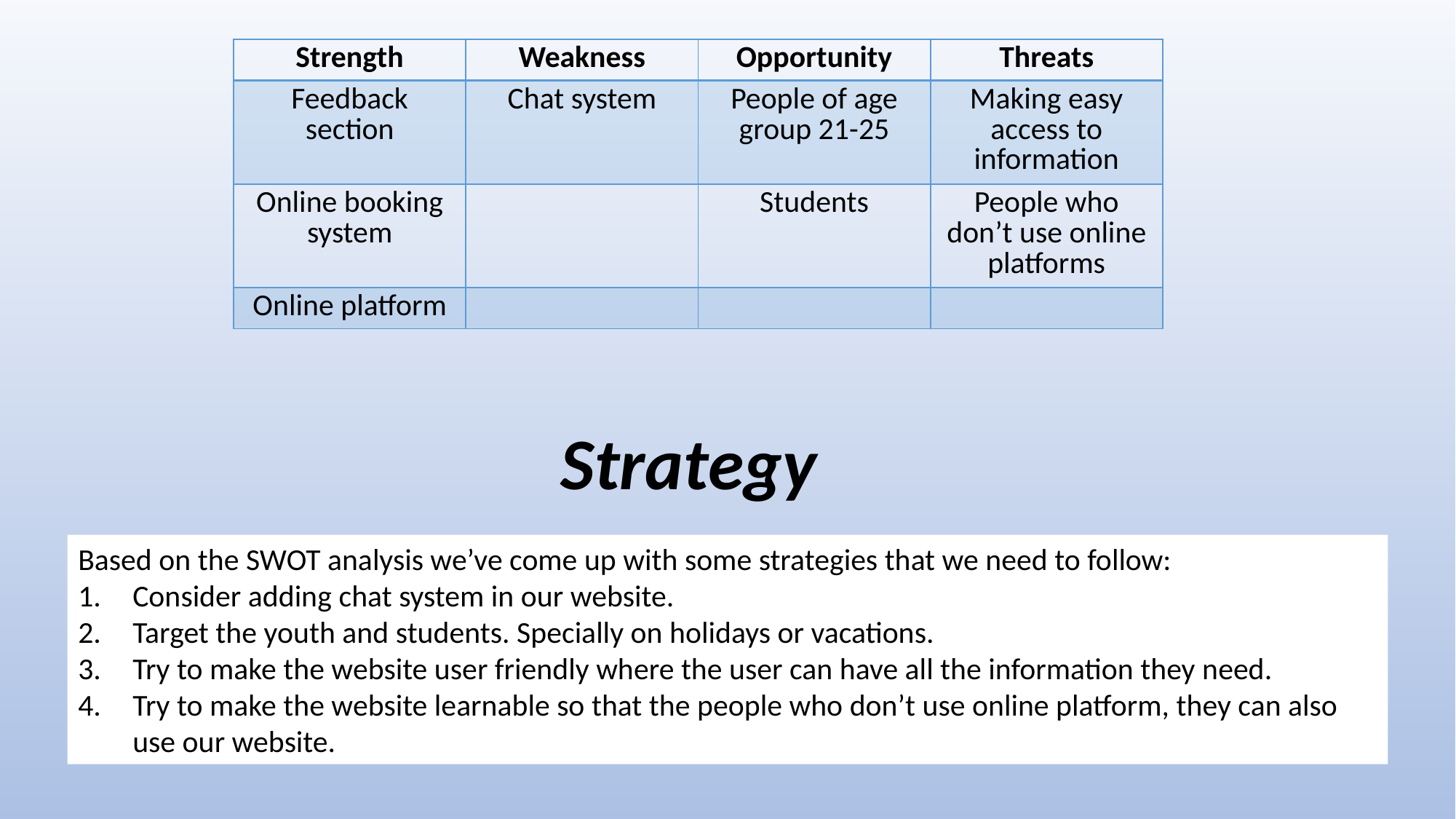

| Strength | Weakness | Opportunity | Threats |
| --- | --- | --- | --- |
| Feedback section | Chat system | People of age group 21-25 | Making easy access to information |
| Online booking system |  | Students | People who don’t use online platforms |
| Online platform |  |  |  |
Strategy
Based on the SWOT analysis we’ve come up with some strategies that we need to follow:
Consider adding chat system in our website.
Target the youth and students. Specially on holidays or vacations.
Try to make the website user friendly where the user can have all the information they need.
Try to make the website learnable so that the people who don’t use online platform, they can also use our website.